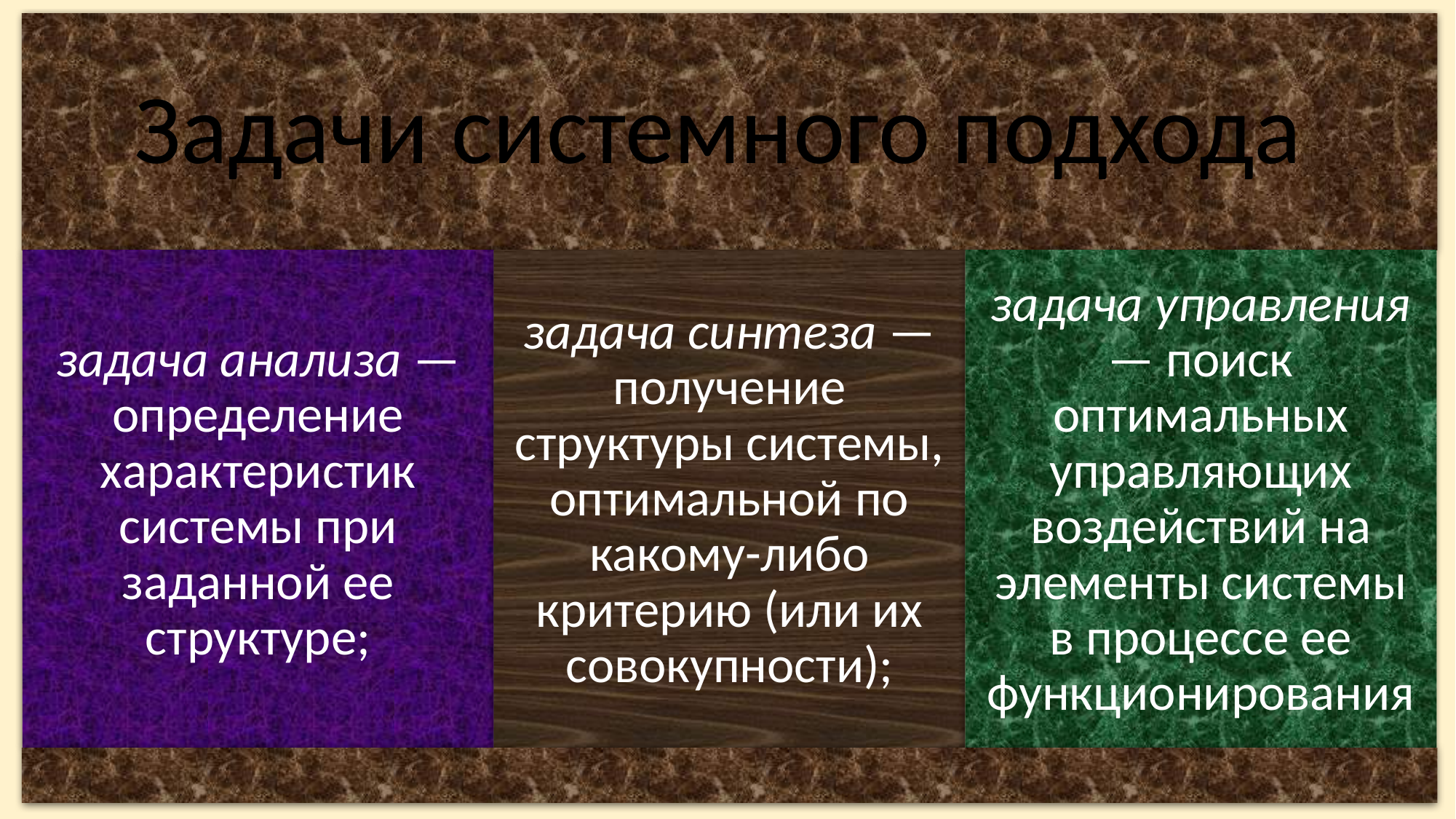

Задачи системного подхода
задача анализа — определение характеристик системы при заданной ее структуре;
задача синтеза — получение структуры системы, оптимальной по какому-либо критерию (или их совокупности);
задача управления — поиск оптимальных управляющих воздействий на элементы системы в процессе ее функционирования